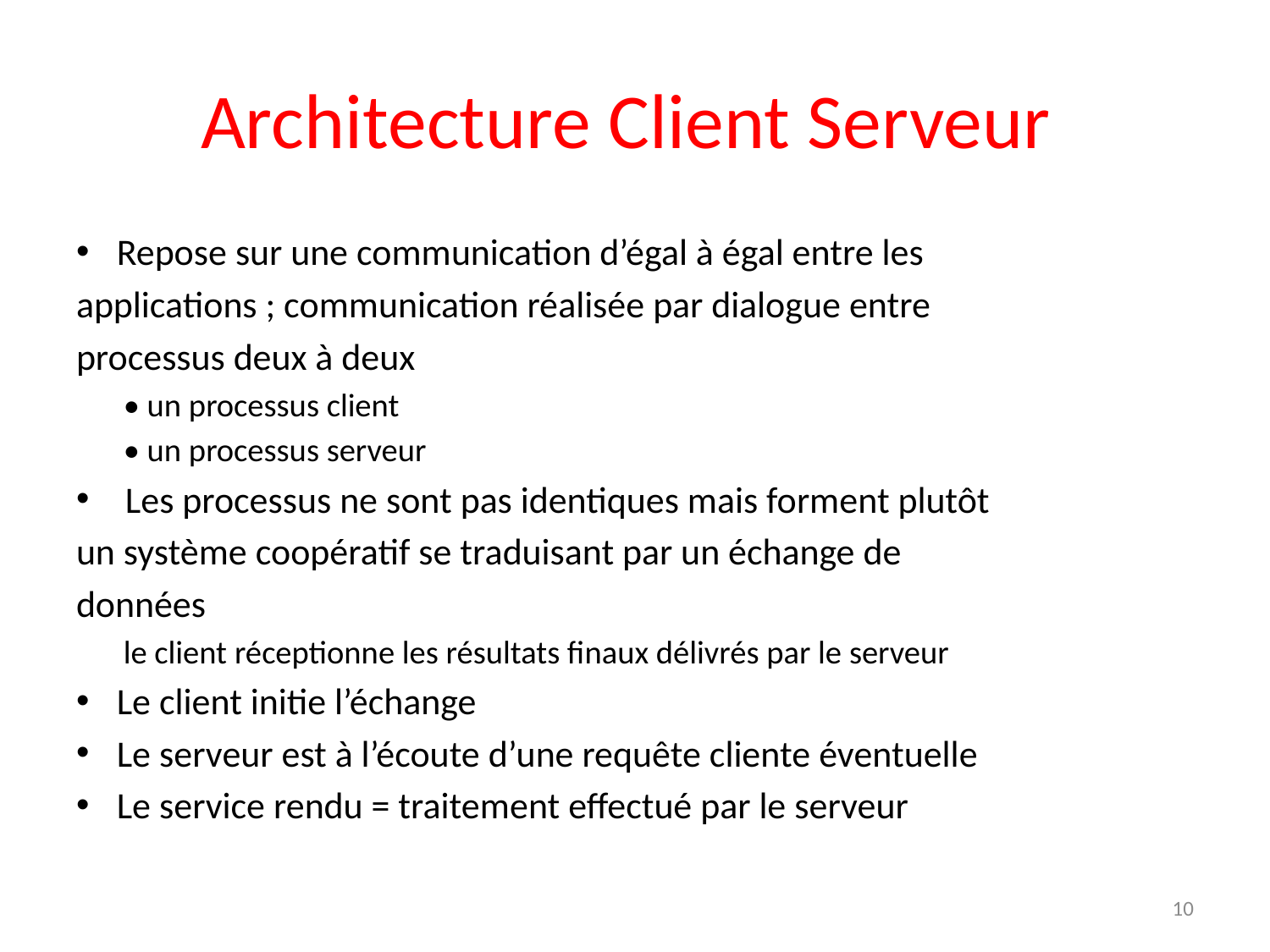

# Architecture Client Serveur
Repose sur une communication d’égal à égal entre les
applications ; communication réalisée par dialogue entre
processus deux à deux
• un processus client
• un processus serveur
 Les processus ne sont pas identiques mais forment plutôt
un système coopératif se traduisant par un échange de
données
le client réceptionne les résultats finaux délivrés par le serveur
Le client initie l’échange
Le serveur est à l’écoute d’une requête cliente éventuelle
Le service rendu = traitement effectué par le serveur
10